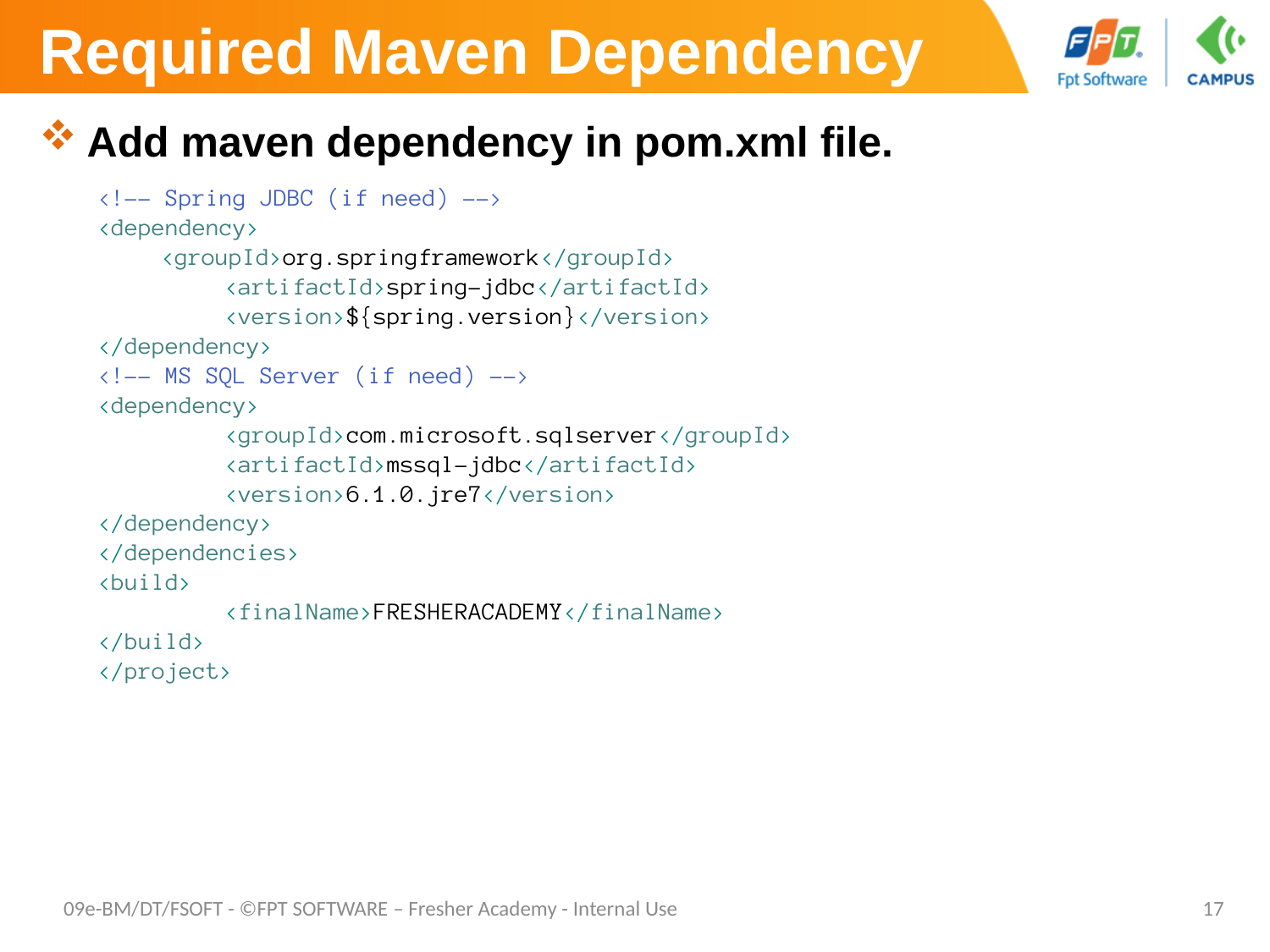

# Required Maven Dependency
Add maven dependency in pom.xml file.
<!-- Spring JDBC (if need) -->
<dependency>
<groupId>org.springframework</groupId>
	<artifactId>spring-jdbc</artifactId>
	<version>${spring.version}</version>
</dependency>
<!-- MS SQL Server (if need) -->
<dependency>
	<groupId>com.microsoft.sqlserver</groupId>
	<artifactId>mssql-jdbc</artifactId>
	<version>6.1.0.jre7</version>
</dependency>
</dependencies>
<build>
	<finalName>FRESHERACADEMY</finalName>
</build>
</project>
09e-BM/DT/FSOFT - ©FPT SOFTWARE – Fresher Academy - Internal Use
17